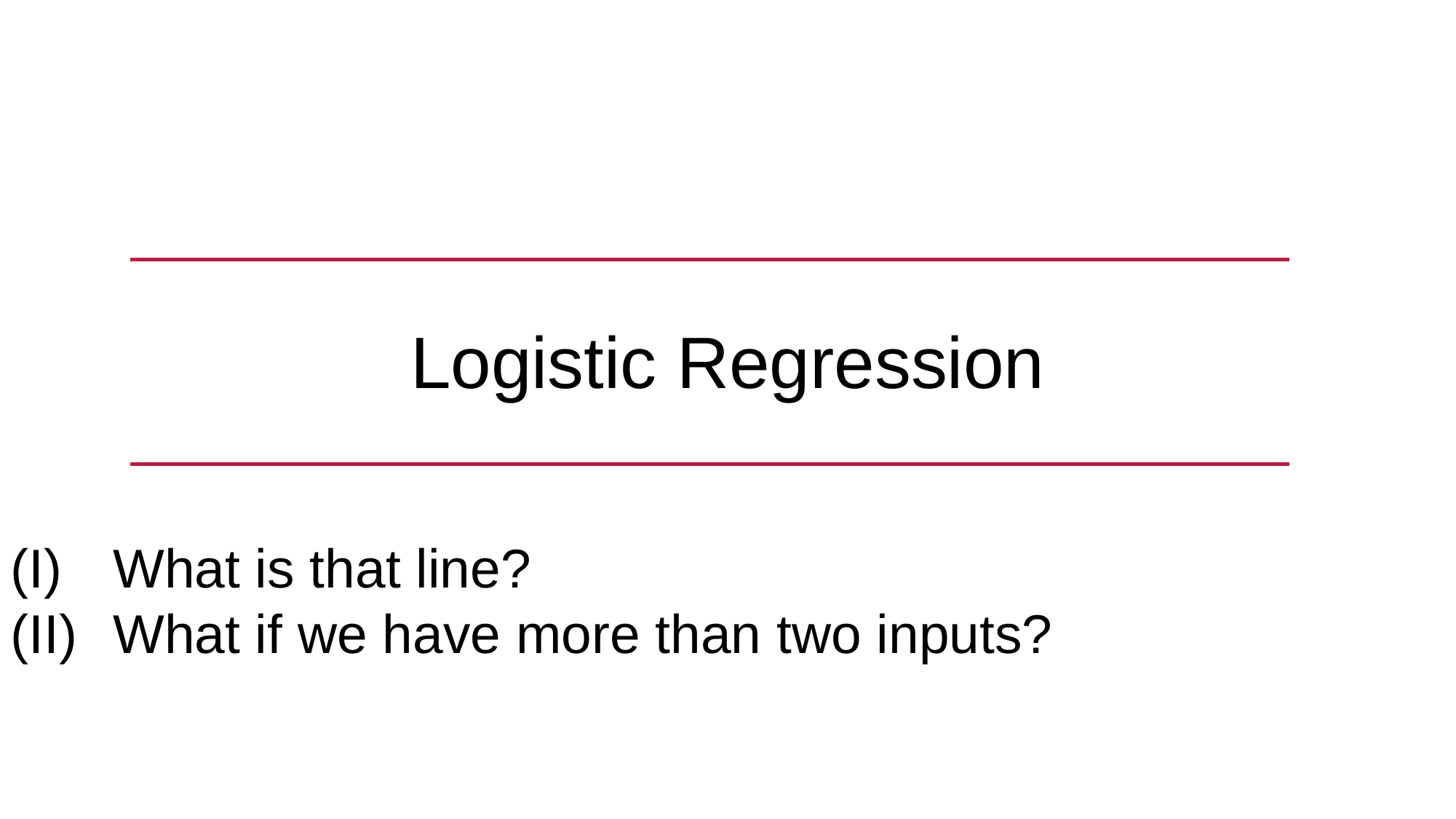

Logistic Regression
What is that line?
What if we have more than two inputs?